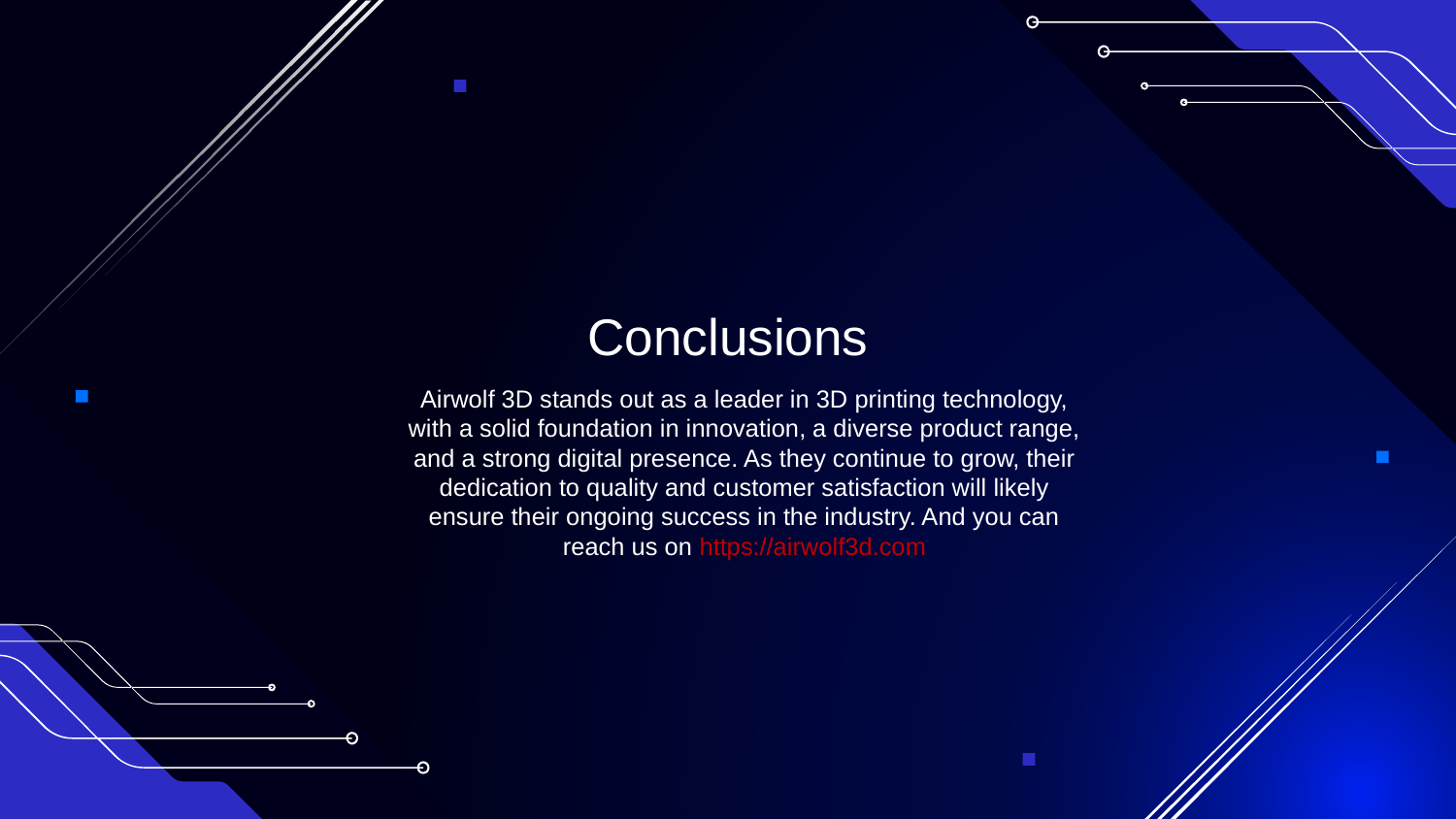

# Conclusions
Airwolf 3D stands out as a leader in 3D printing technology, with a solid foundation in innovation, a diverse product range, and a strong digital presence. As they continue to grow, their dedication to quality and customer satisfaction will likely ensure their ongoing success in the industry. And you can reach us on https://airwolf3d.com